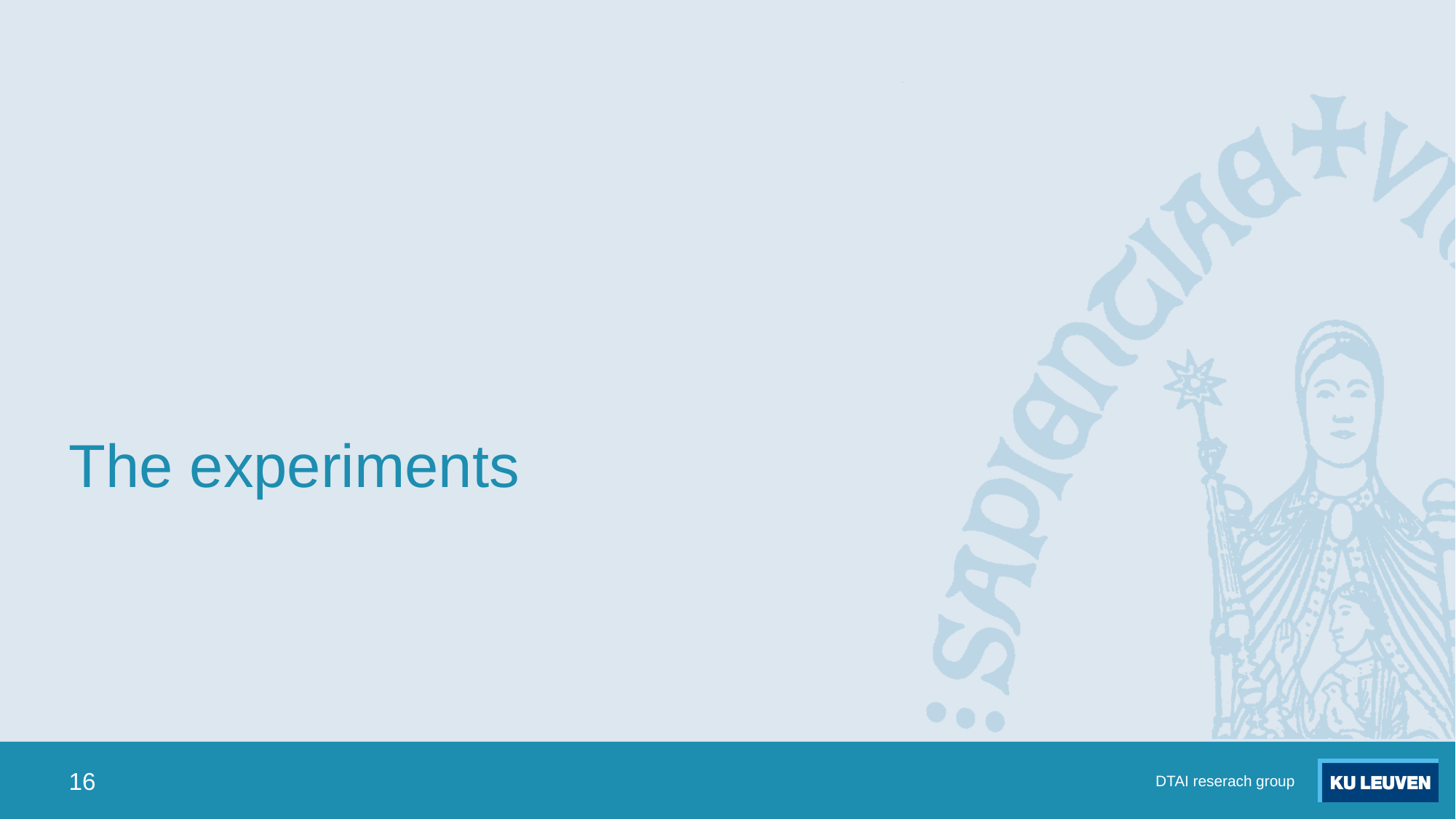

# The experiments

16
DTAI reserach group